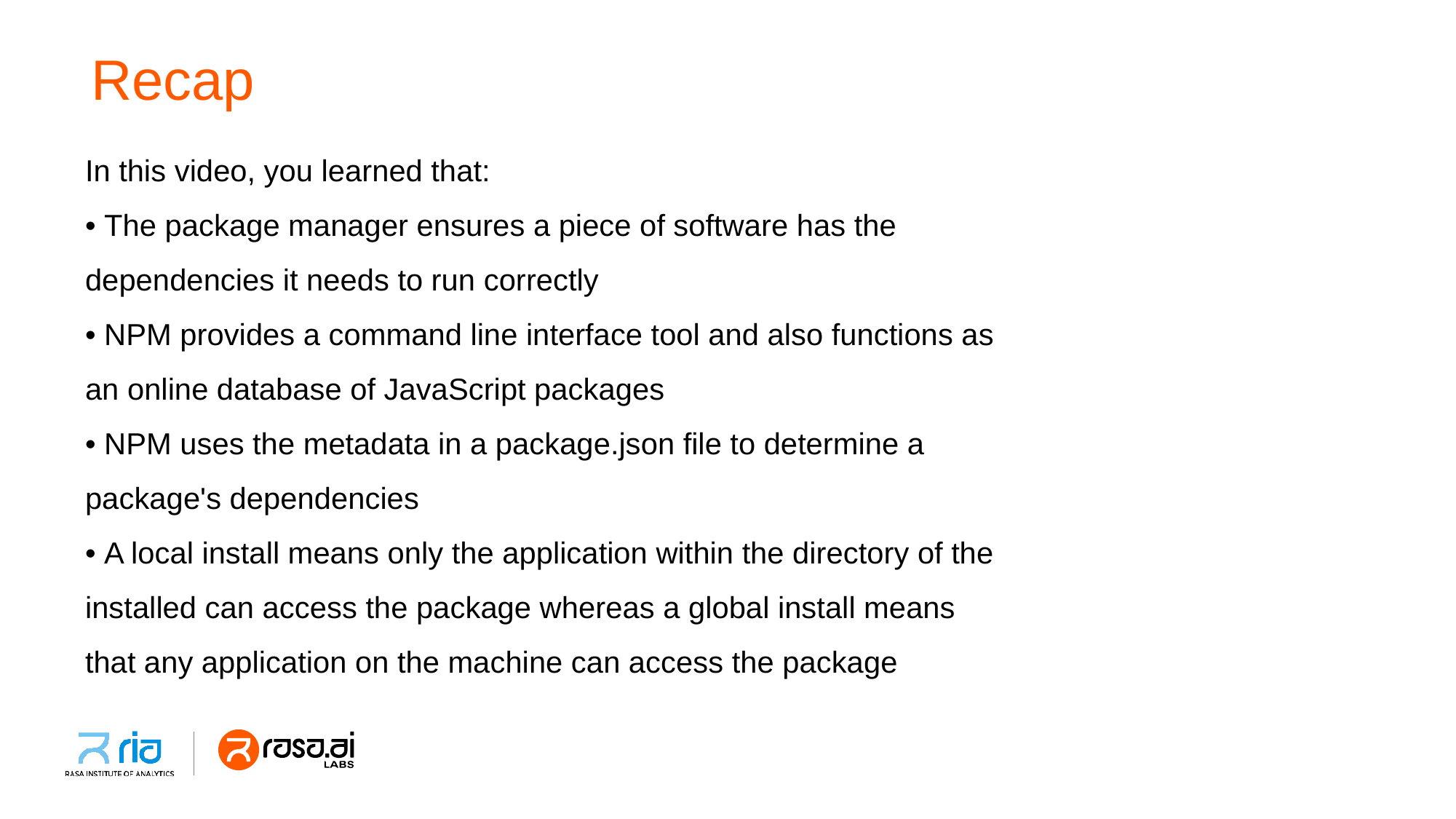

# Recap
In this video, you learned that:
• The package manager ensures a piece of software has the
dependencies it needs to run correctly
• NPM provides a command line interface tool and also functions as
an online database of JavaScript packages
• NPM uses the metadata in a package.json file to determine a
package's dependencies
• A local install means only the application within the directory of the
installed can access the package whereas a global install means
that any application on the machine can access the package